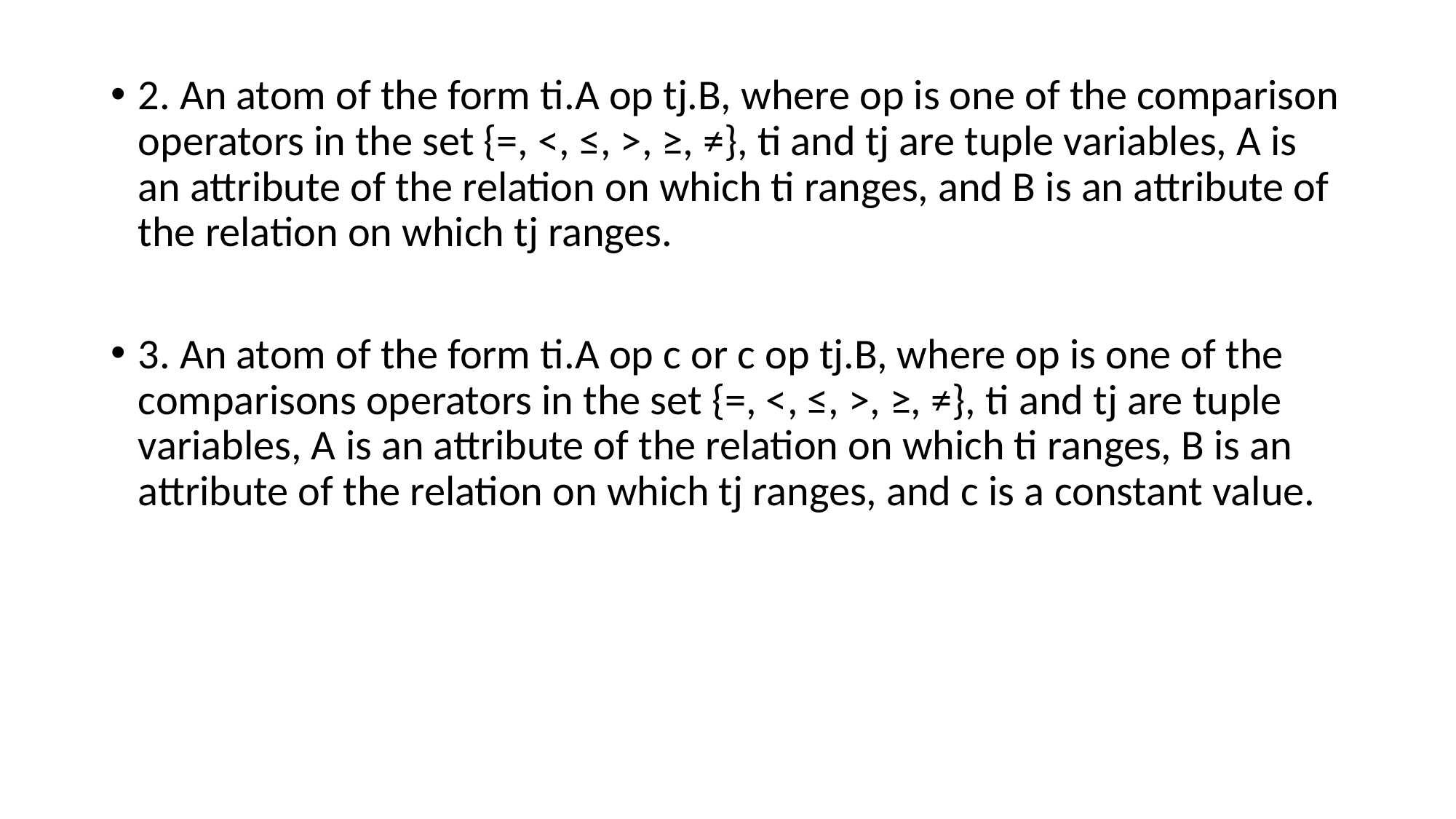

2. An atom of the form ti.A op tj.B, where op is one of the comparison operators in the set {=, <, ≤, >, ≥, ≠}, ti and tj are tuple variables, A is an attribute of the relation on which ti ranges, and B is an attribute of the relation on which tj ranges.

3. An atom of the form ti.A op c or c op tj.B, where op is one of the comparisons operators in the set {=, <, ≤, >, ≥, ≠}, ti and tj are tuple variables, A is an attribute of the relation on which ti ranges, B is an attribute of the relation on which tj ranges, and c is a constant value.